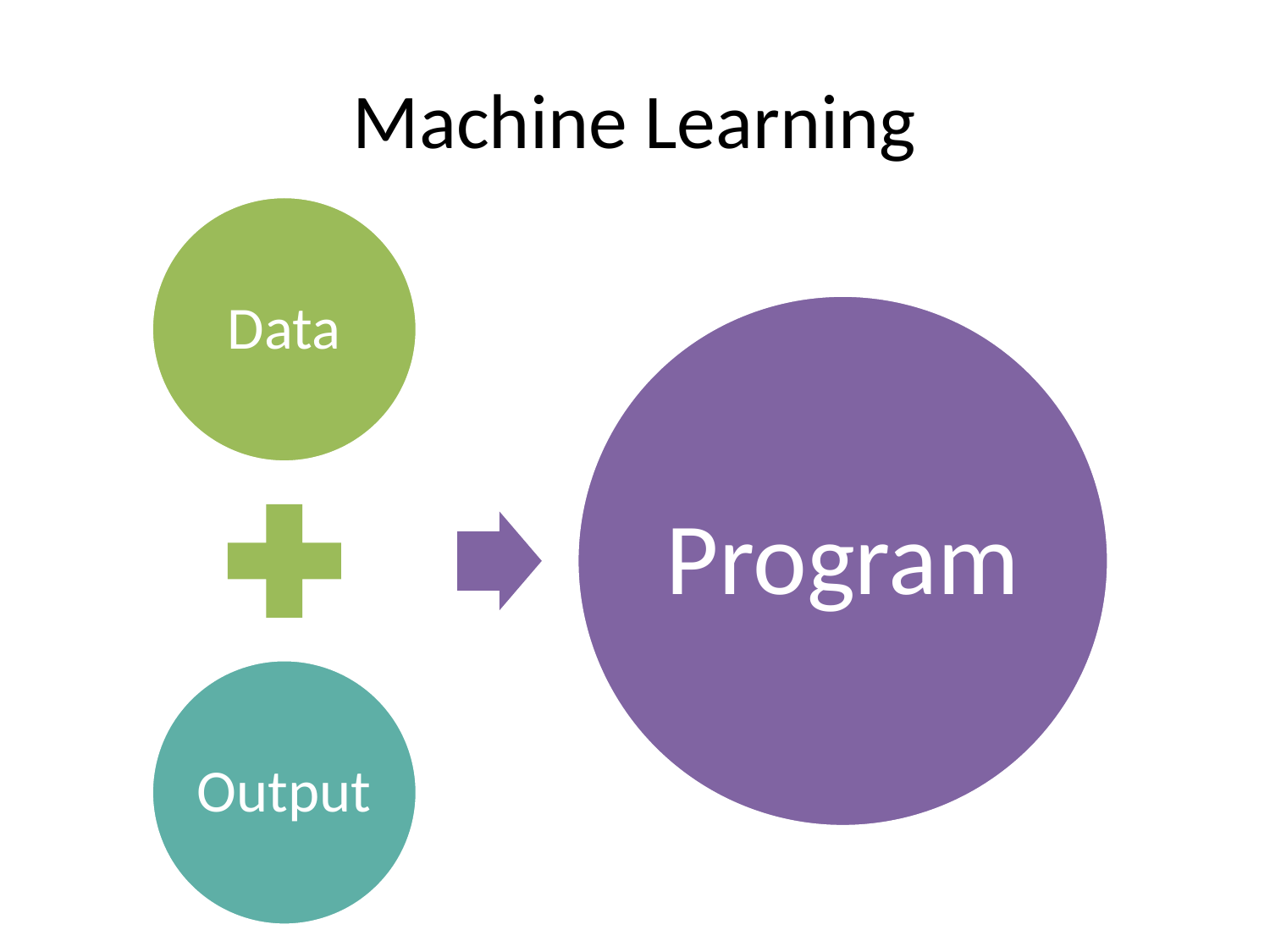

# Machine Learning
Data

Output

Program
Hands-On Machine Learning with Scikit-Learn and TensorFlow by Aurélien Géron